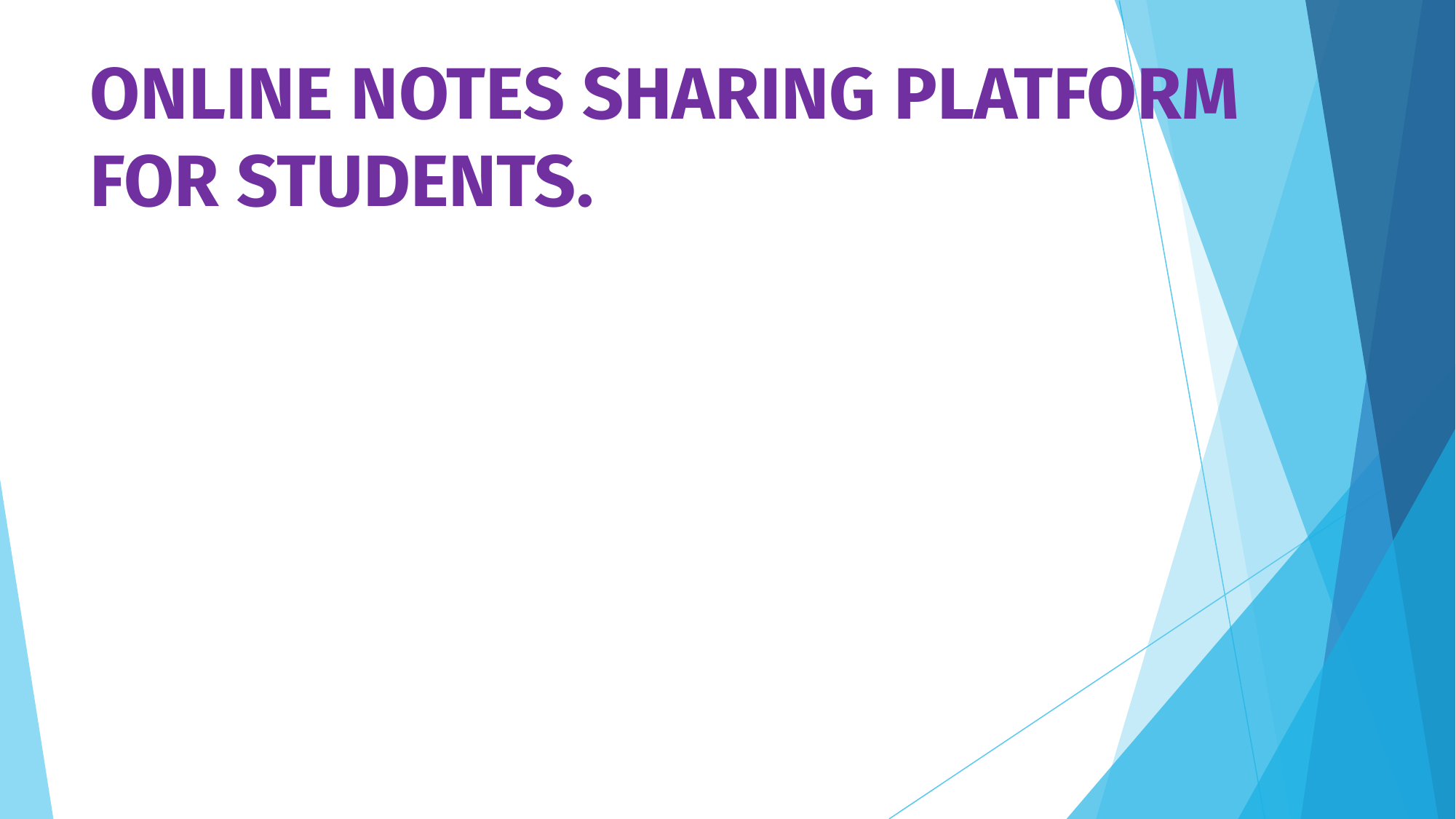

# ONLINE NOTES SHARING PLATFORM FOR STUDENTS.